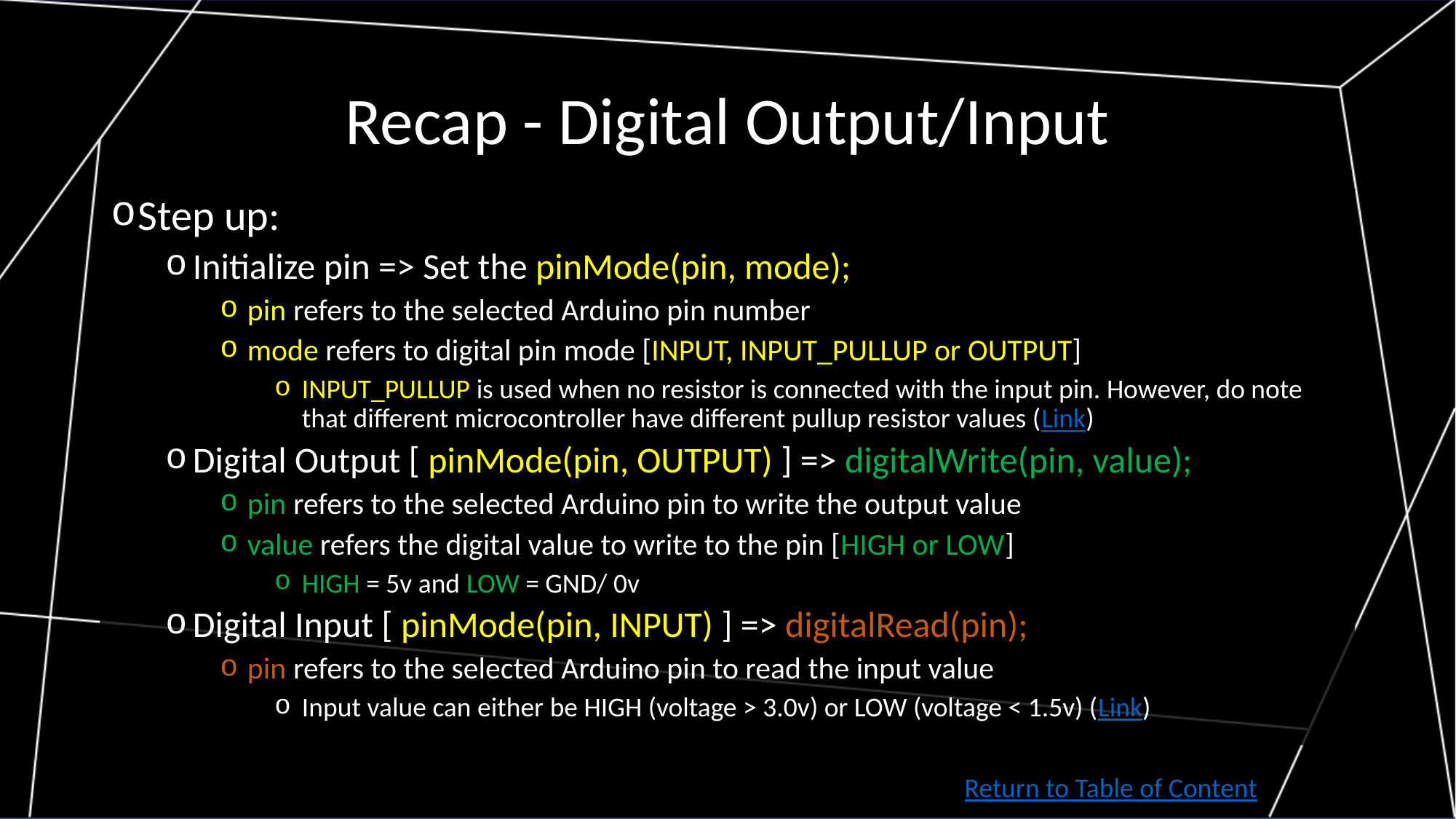

# Recap - Digital Output/Input
Step up:
Initialize pin => Set the pinMode(pin, mode);
pin refers to the selected Arduino pin number
mode refers to digital pin mode [INPUT, INPUT_PULLUP or OUTPUT]
INPUT_PULLUP is used when no resistor is connected with the input pin. However, do note that different microcontroller have different pullup resistor values (Link)
Digital Output [ pinMode(pin, OUTPUT) ] => digitalWrite(pin, value);
pin refers to the selected Arduino pin to write the output value
value refers the digital value to write to the pin [HIGH or LOW]
HIGH = 5v and LOW = GND/ 0v
Digital Input [ pinMode(pin, INPUT) ] => digitalRead(pin);
pin refers to the selected Arduino pin to read the input value
Input value can either be HIGH (voltage > 3.0v) or LOW (voltage < 1.5v) (Link)
Return to Table of Content